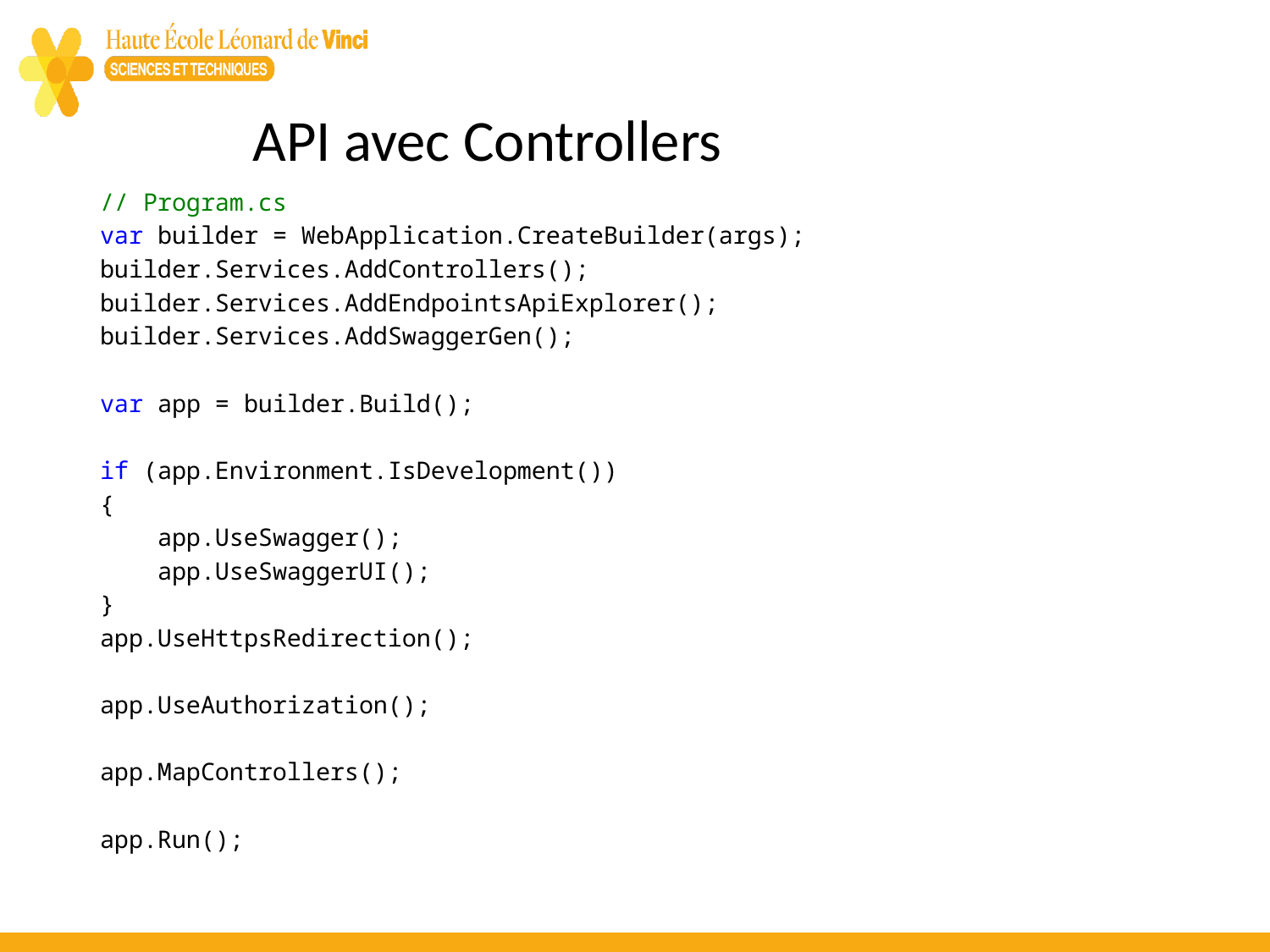

# API avec Controllers
// Program.cs
var builder = WebApplication.CreateBuilder(args);
builder.Services.AddControllers();
builder.Services.AddEndpointsApiExplorer();
builder.Services.AddSwaggerGen();

var app = builder.Build();

if (app.Environment.IsDevelopment())
{
    app.UseSwagger();
    app.UseSwaggerUI();
}
app.UseHttpsRedirection();

app.UseAuthorization();

app.MapControllers();

app.Run();